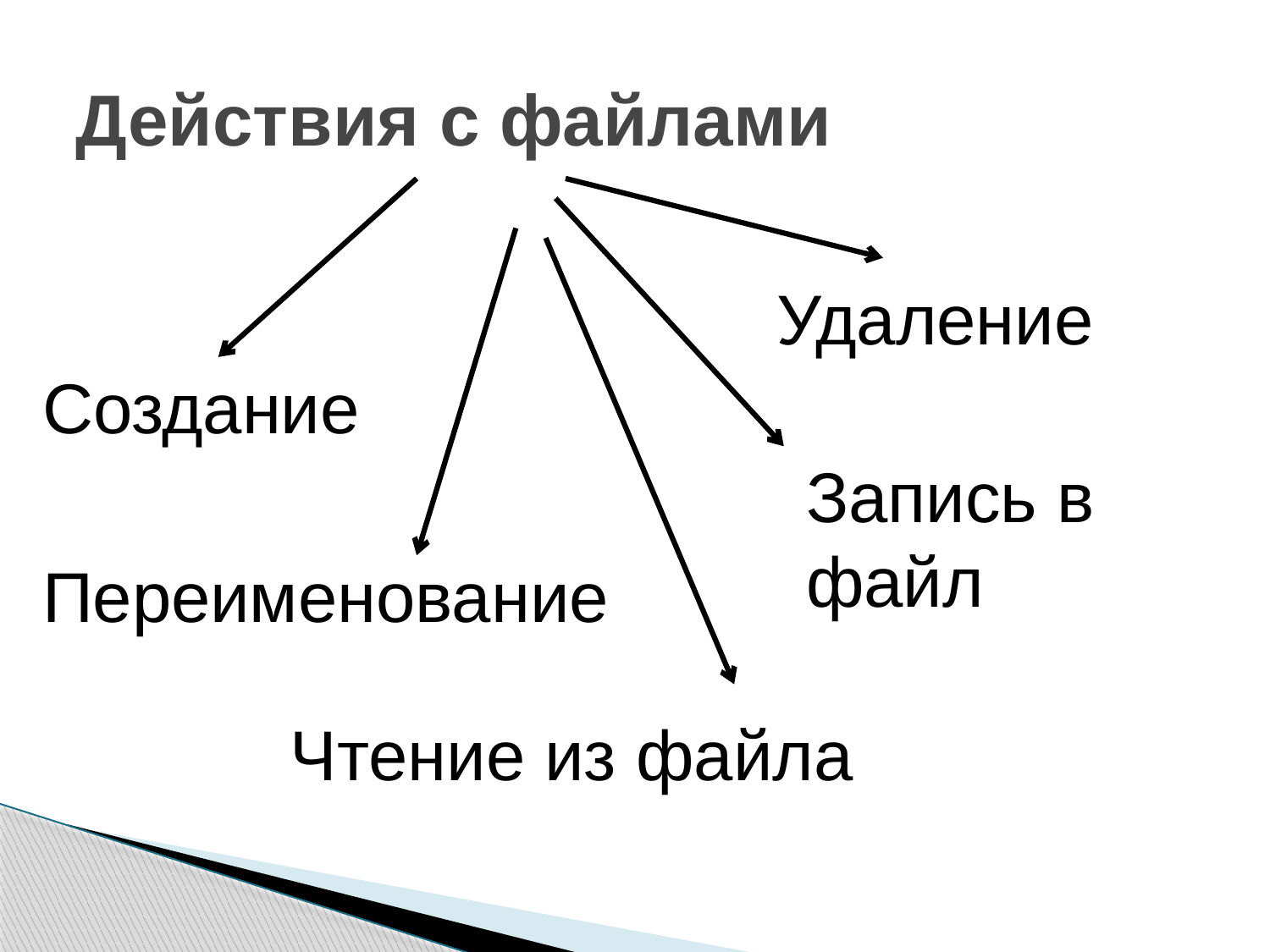

# Действия с файлами
Удаление
Создание
Запись в файл
Переименование
Чтение из файла